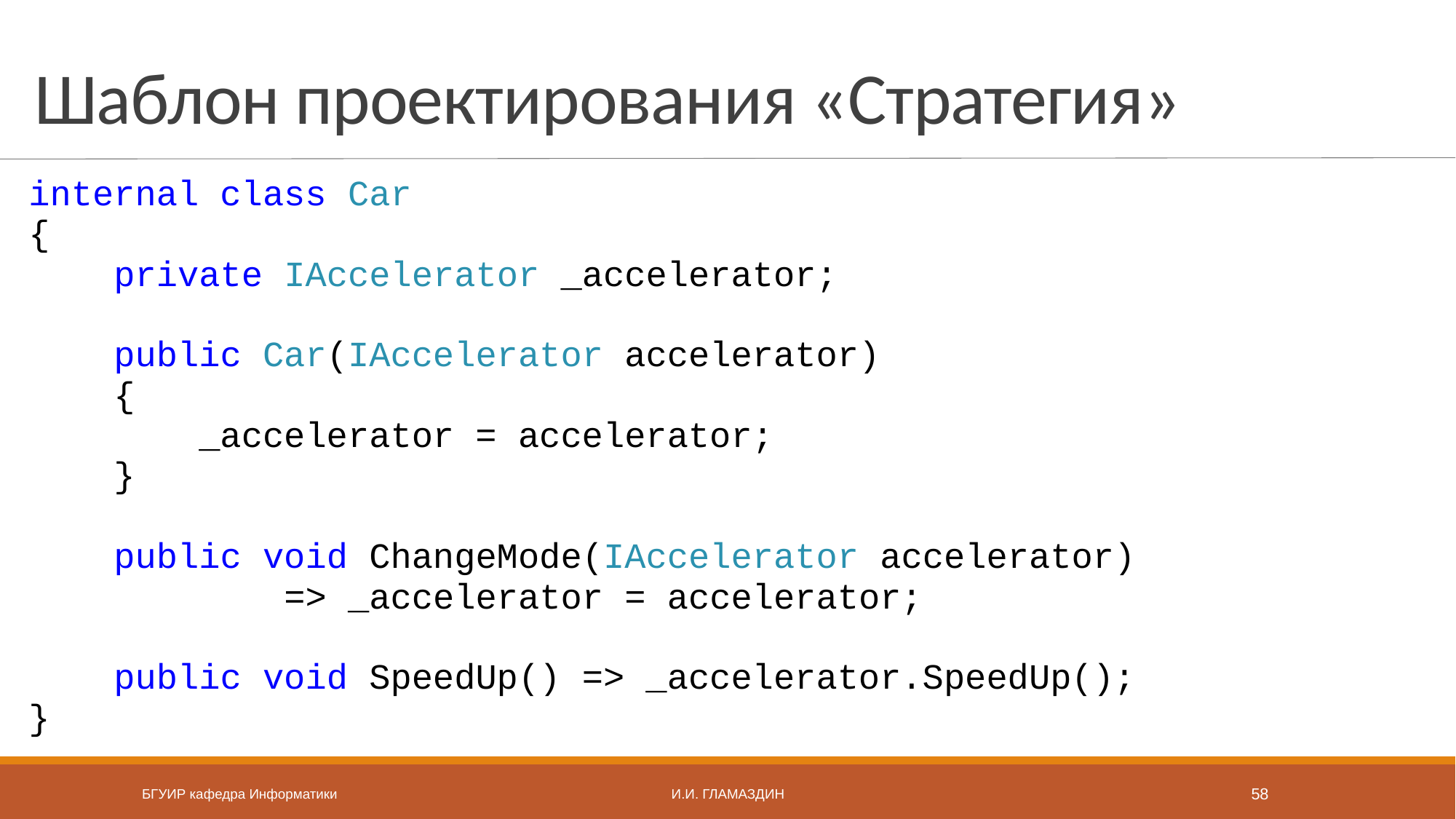

# Шаблон проектирования «Стратегия»
internal class Car
{
    private IAccelerator _accelerator;

    public Car(IAccelerator accelerator)
    {
        _accelerator = accelerator;
    }

    public void ChangeMode(IAccelerator accelerator)
            => _accelerator = accelerator;

    public void SpeedUp() => _accelerator.SpeedUp();
}
БГУИР кафедра Информатики
И.И. Гламаздин
58